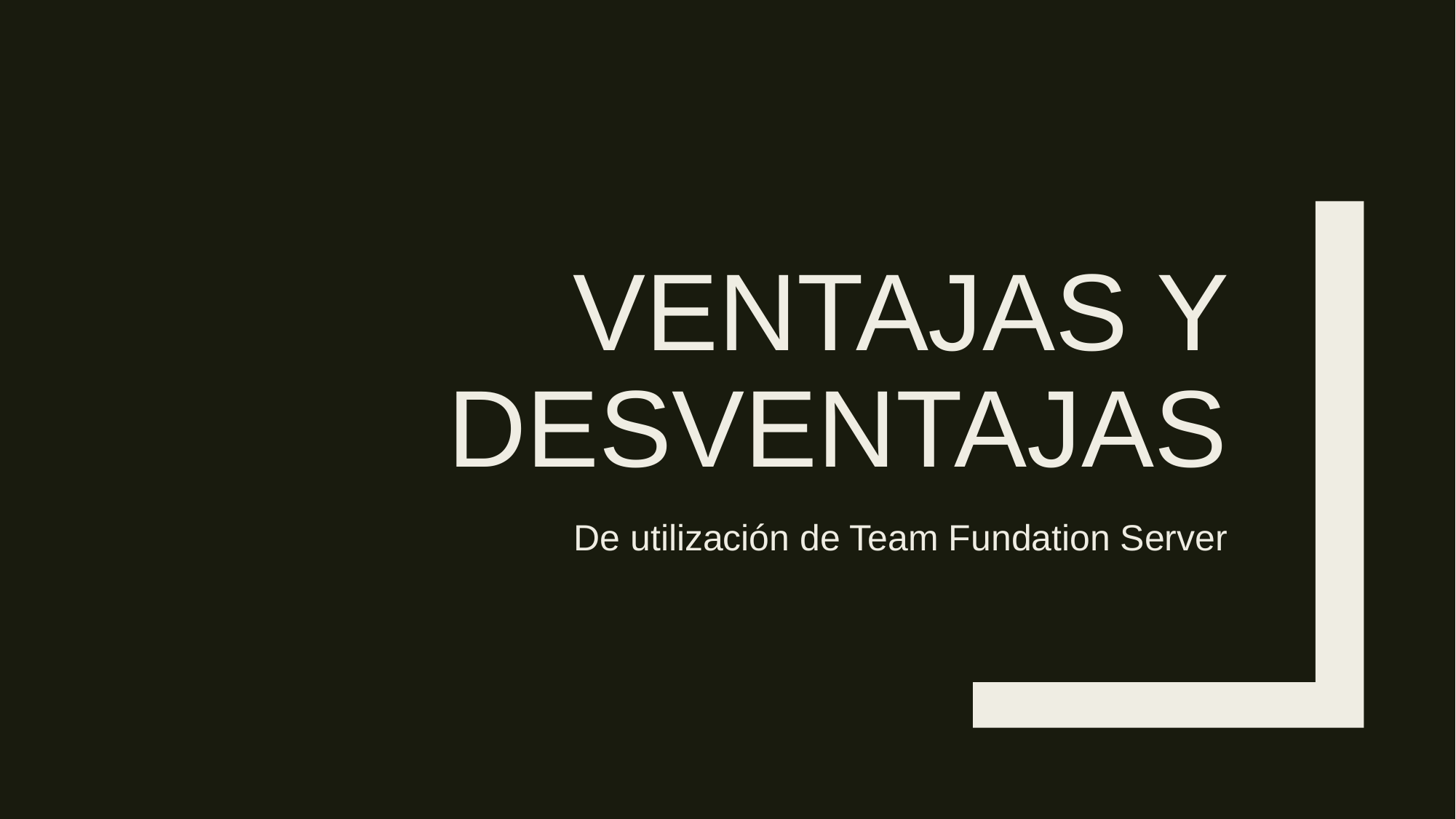

# Ventajas y desventajas
De utilización de Team Fundation Server